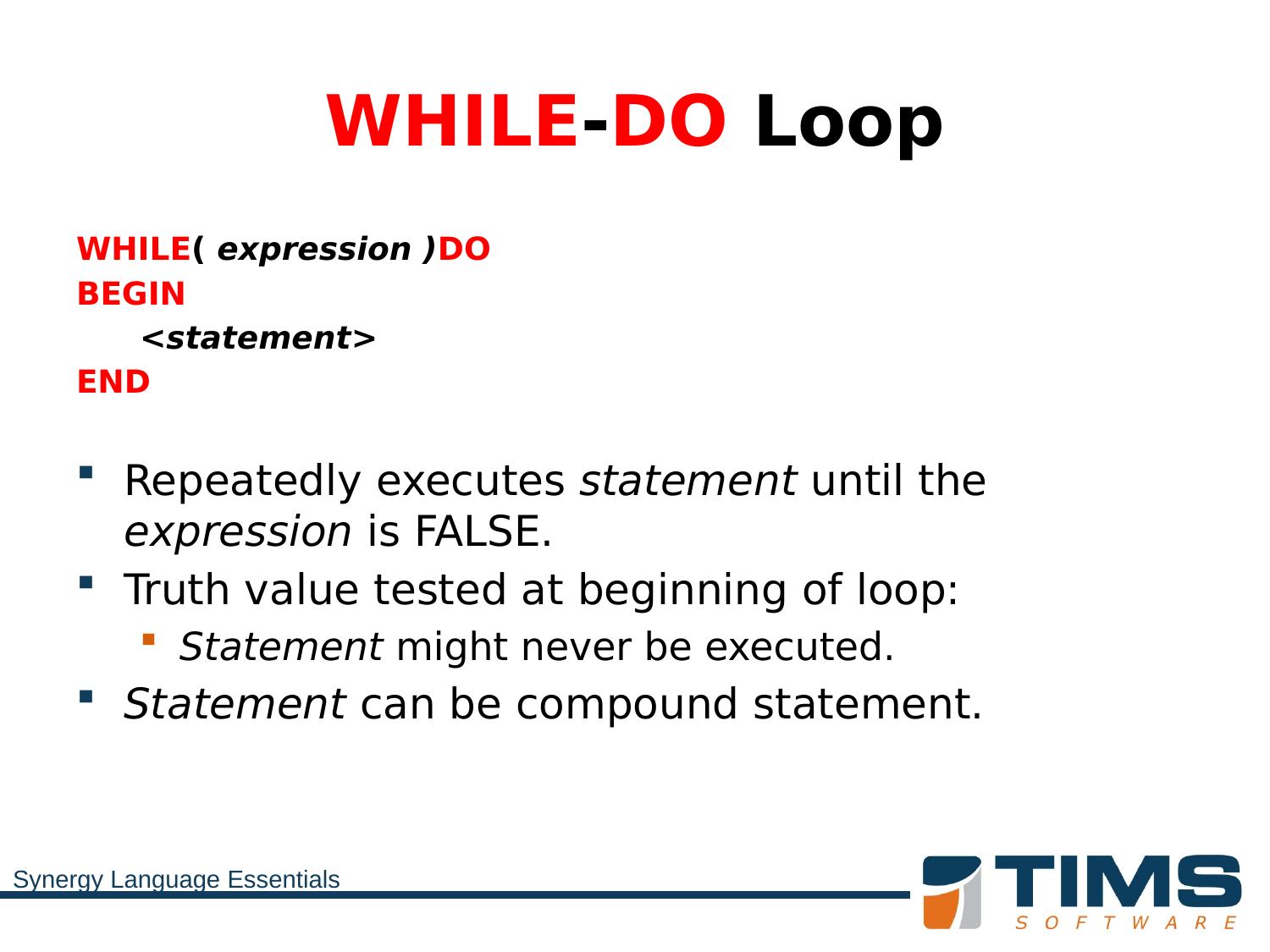

# WHILE-DO Loop
WHILE( expression )DO
BEGIN
<statement>
END

Repeatedly executes statement until the expression is FALSE.
Truth value tested at beginning of loop:
Statement might never be executed.
Statement can be compound statement.

Synergy Language Essentials